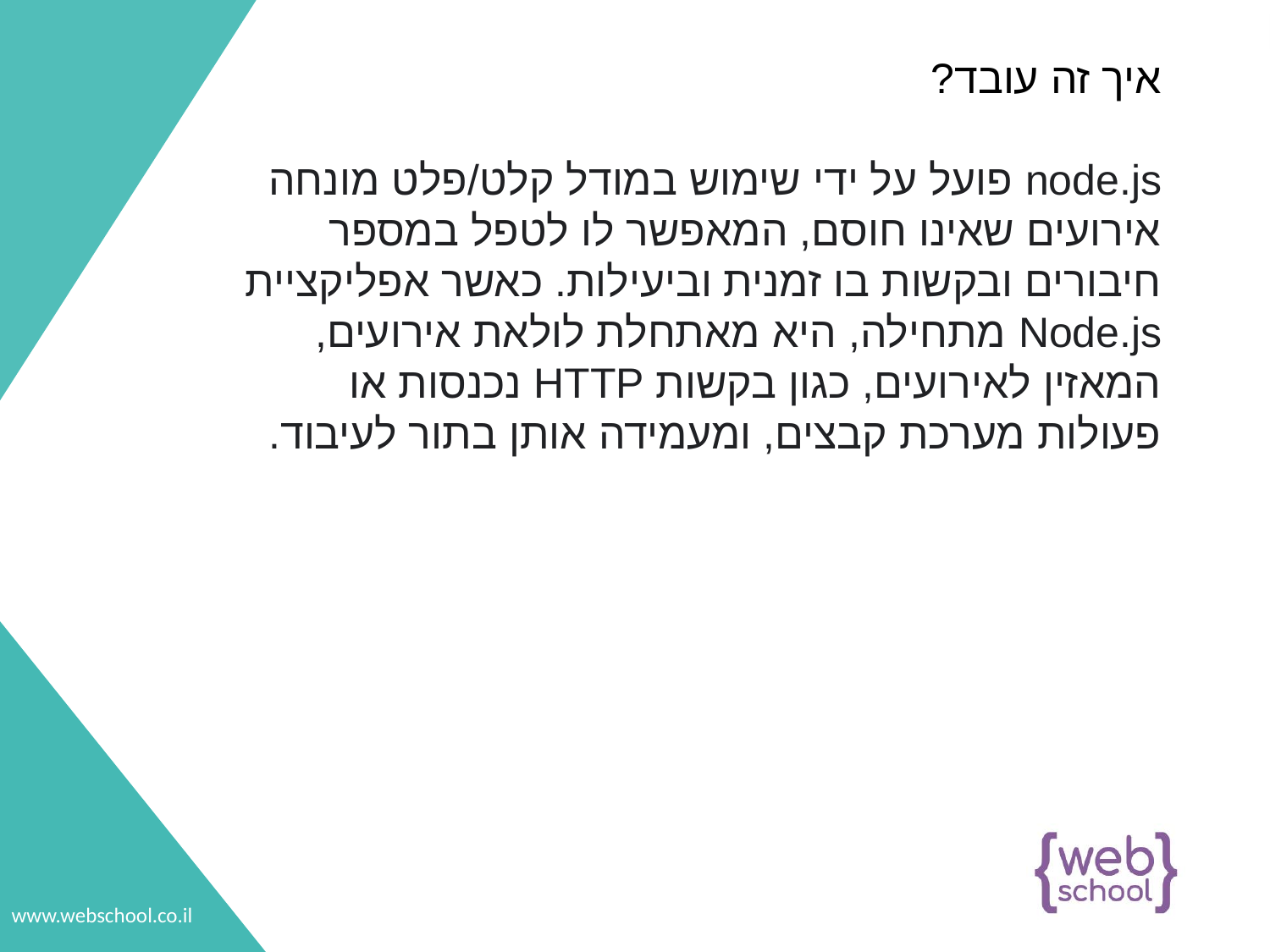

איך זה עובד?

node.js פועל על ידי שימוש במודל קלט/פלט מונחה אירועים שאינו חוסם, המאפשר לו לטפל במספר חיבורים ובקשות בו זמנית וביעילות. כאשר אפליקציית Node.js מתחילה, היא מאתחלת לולאת אירועים, המאזין לאירועים, כגון בקשות HTTP נכנסות או פעולות מערכת קבצים, ומעמידה אותן בתור לעיבוד.